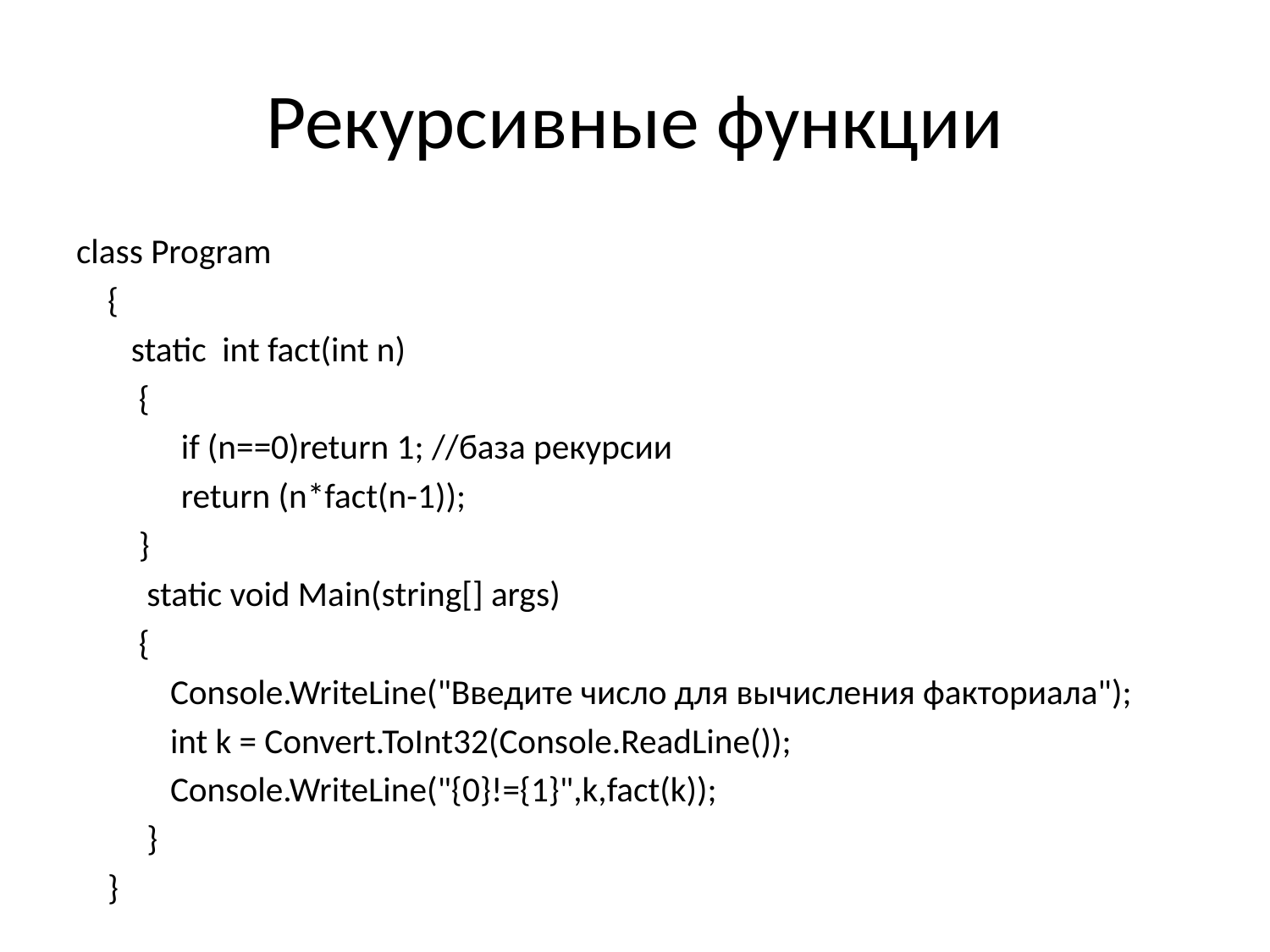

# Рекурсивные функции
class Program
    {
       static  int fact(int n)
        {
	        if (n==0)return 1; //база рекурсии
	        return (n*fact(n-1));
        }
         static void Main(string[] args)
        {
            Console.WriteLine("Введите число для вычисления факториала");
            int k = Convert.ToInt32(Console.ReadLine());
            Console.WriteLine("{0}!={1}",k,fact(k));
         }
    }